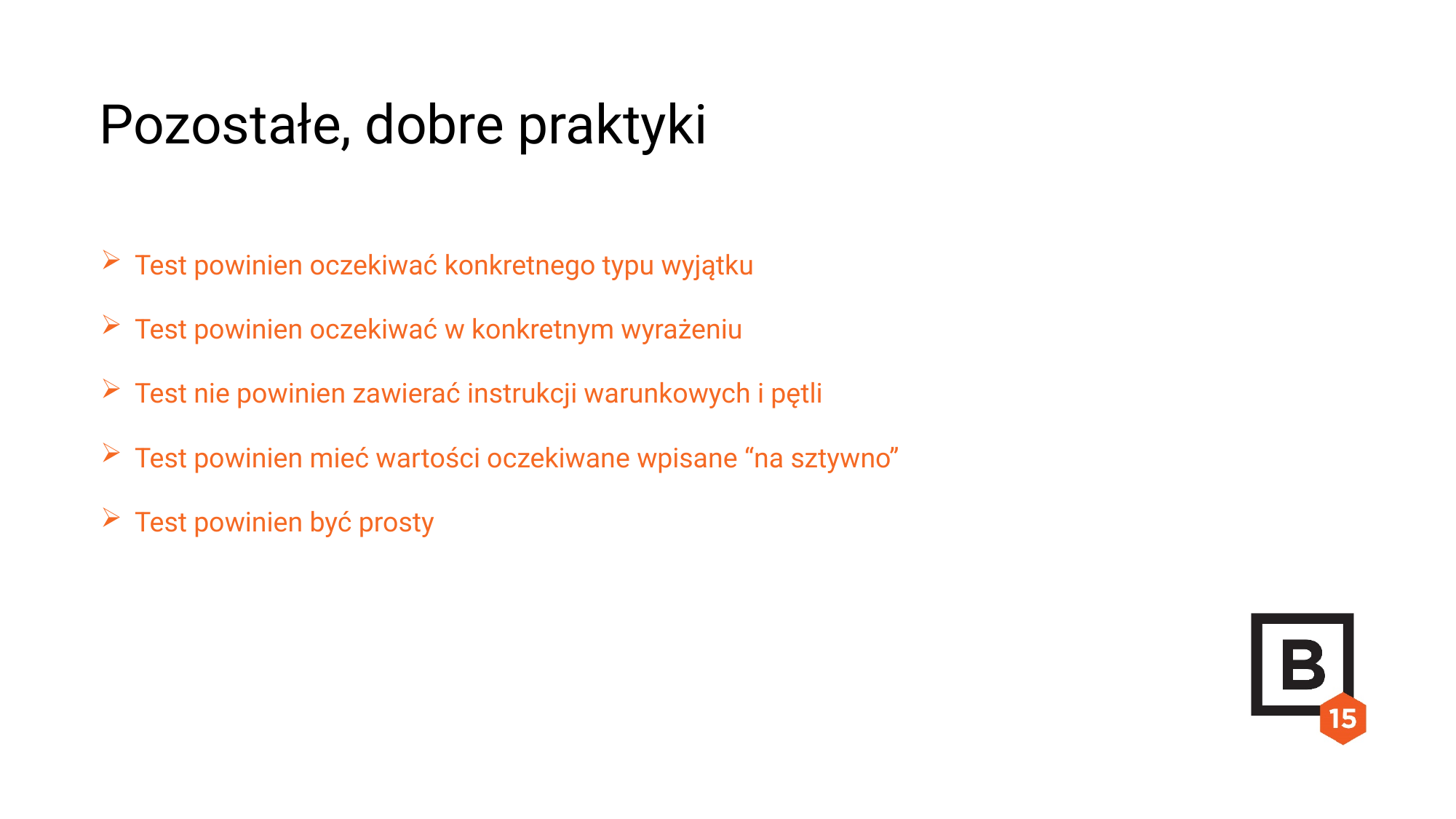

Pozostałe, dobre praktyki

Test powinien oczekiwać konkretnego typu wyjątku
Test powinien oczekiwać w konkretnym wyrażeniu
Test nie powinien zawierać instrukcji warunkowych i pętli
Test powinien mieć wartości oczekiwane wpisane “na sztywno”
Test powinien być prosty